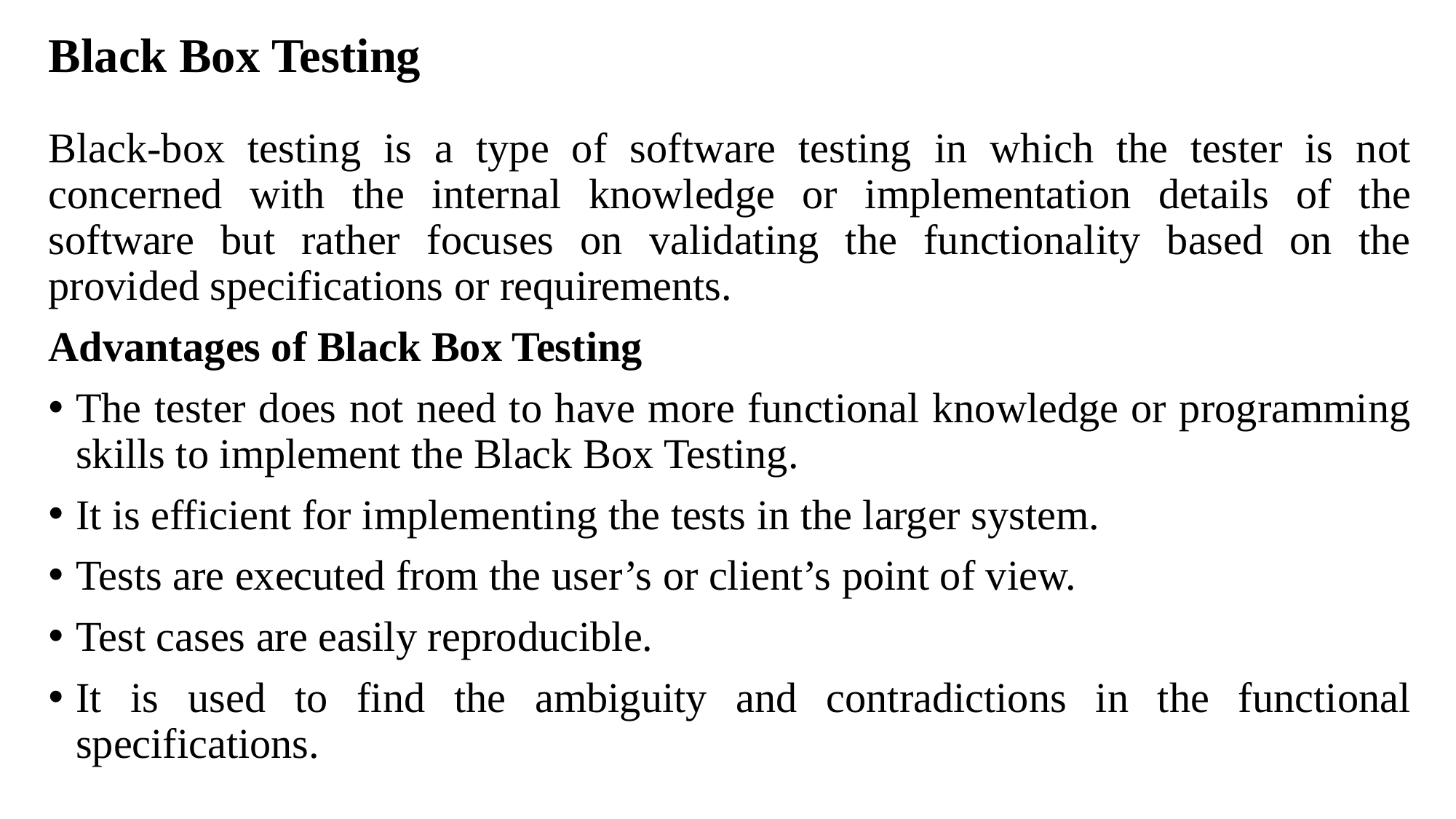

Black Box Testing

Black-box testing is a type of software testing in which the tester is not concerned with the internal knowledge or implementation details of the software but rather focuses on validating the functionality based on the provided specifications or requirements.
Advantages of Black Box Testing
The tester does not need to have more functional knowledge or programming skills to implement the Black Box Testing.
It is efficient for implementing the tests in the larger system.
Tests are executed from the user’s or client’s point of view.
Test cases are easily reproducible.
It is used to find the ambiguity and contradictions in the functional specifications.